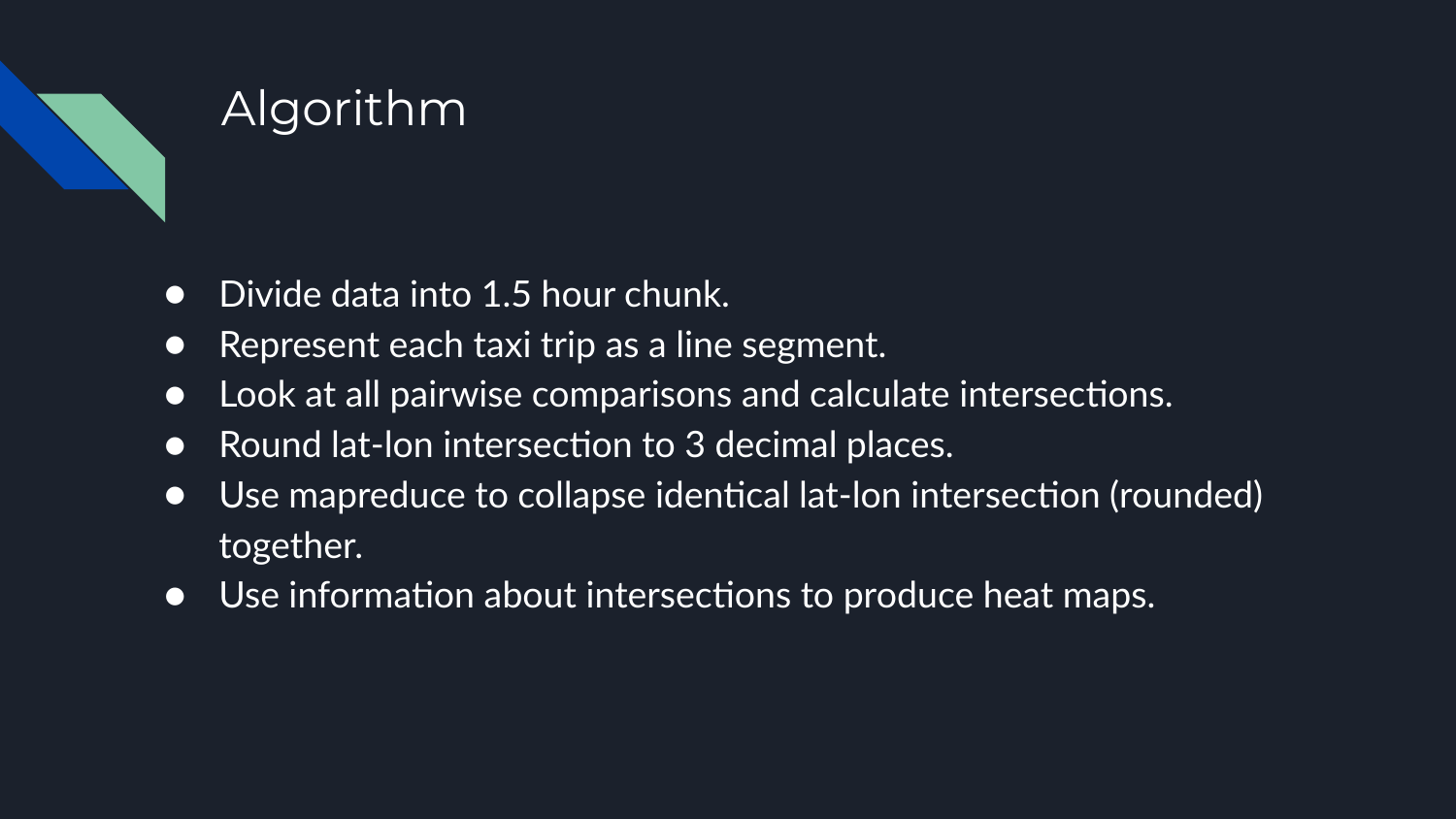

# Algorithm
Divide data into 1.5 hour chunk.
Represent each taxi trip as a line segment.
Look at all pairwise comparisons and calculate intersections.
Round lat-lon intersection to 3 decimal places.
Use mapreduce to collapse identical lat-lon intersection (rounded) together.
Use information about intersections to produce heat maps.